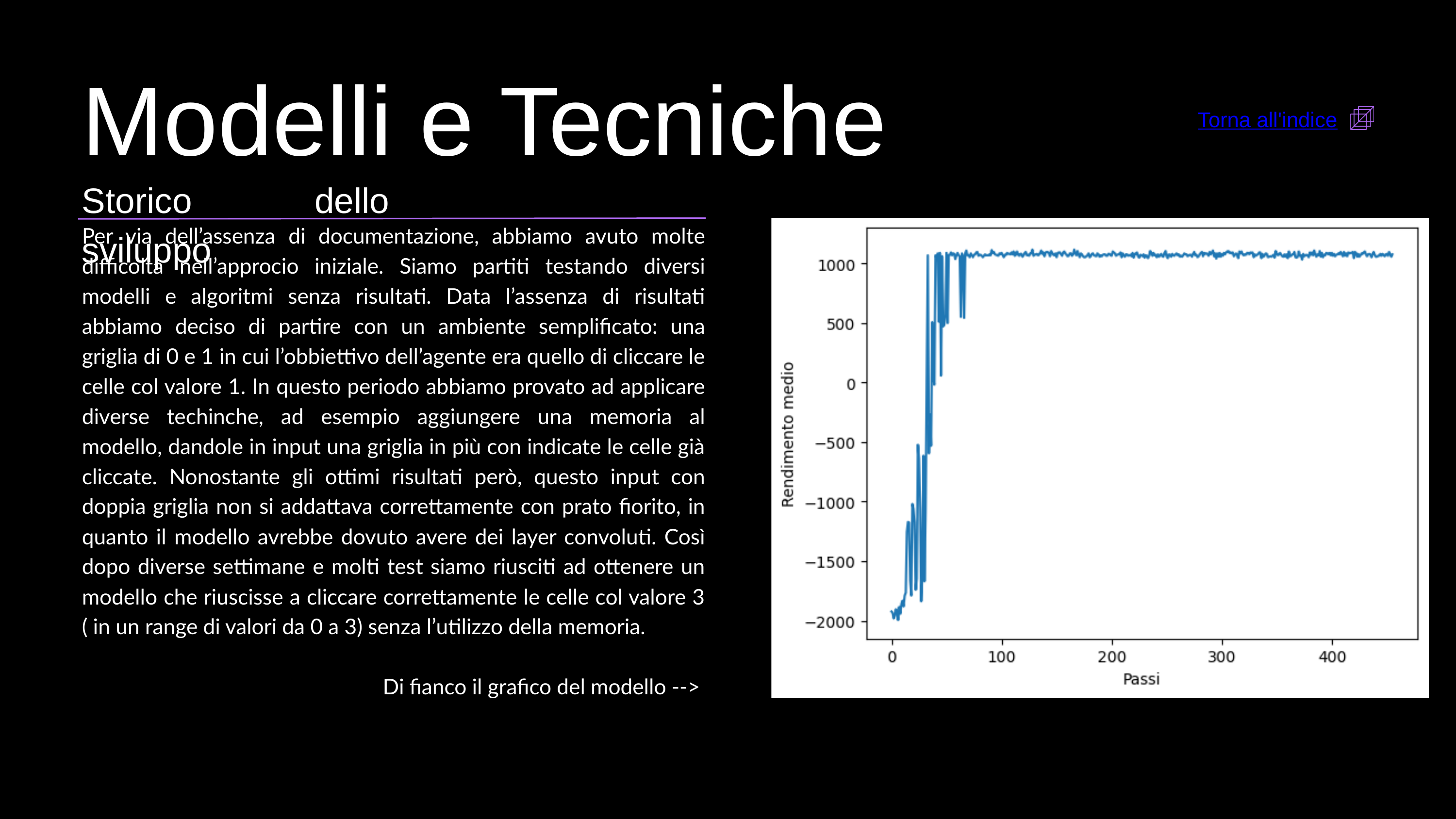

Modelli e Tecniche
Torna all'indice

Storico dello sviluppo
Per via dell’assenza di documentazione, abbiamo avuto molte difficoltà nell’approcio iniziale. Siamo partiti testando diversi modelli e algoritmi senza risultati. Data l’assenza di risultati abbiamo deciso di partire con un ambiente semplificato: una griglia di 0 e 1 in cui l’obbiettivo dell’agente era quello di cliccare le celle col valore 1. In questo periodo abbiamo provato ad applicare diverse techinche, ad esempio aggiungere una memoria al modello, dandole in input una griglia in più con indicate le celle già cliccate. Nonostante gli ottimi risultati però, questo input con doppia griglia non si addattava correttamente con prato fiorito, in quanto il modello avrebbe dovuto avere dei layer convoluti. Così dopo diverse settimane e molti test siamo riusciti ad ottenere un modello che riuscisse a cliccare correttamente le celle col valore 3 ( in un range di valori da 0 a 3) senza l’utilizzo della memoria.

Di fianco il grafico del modello -->